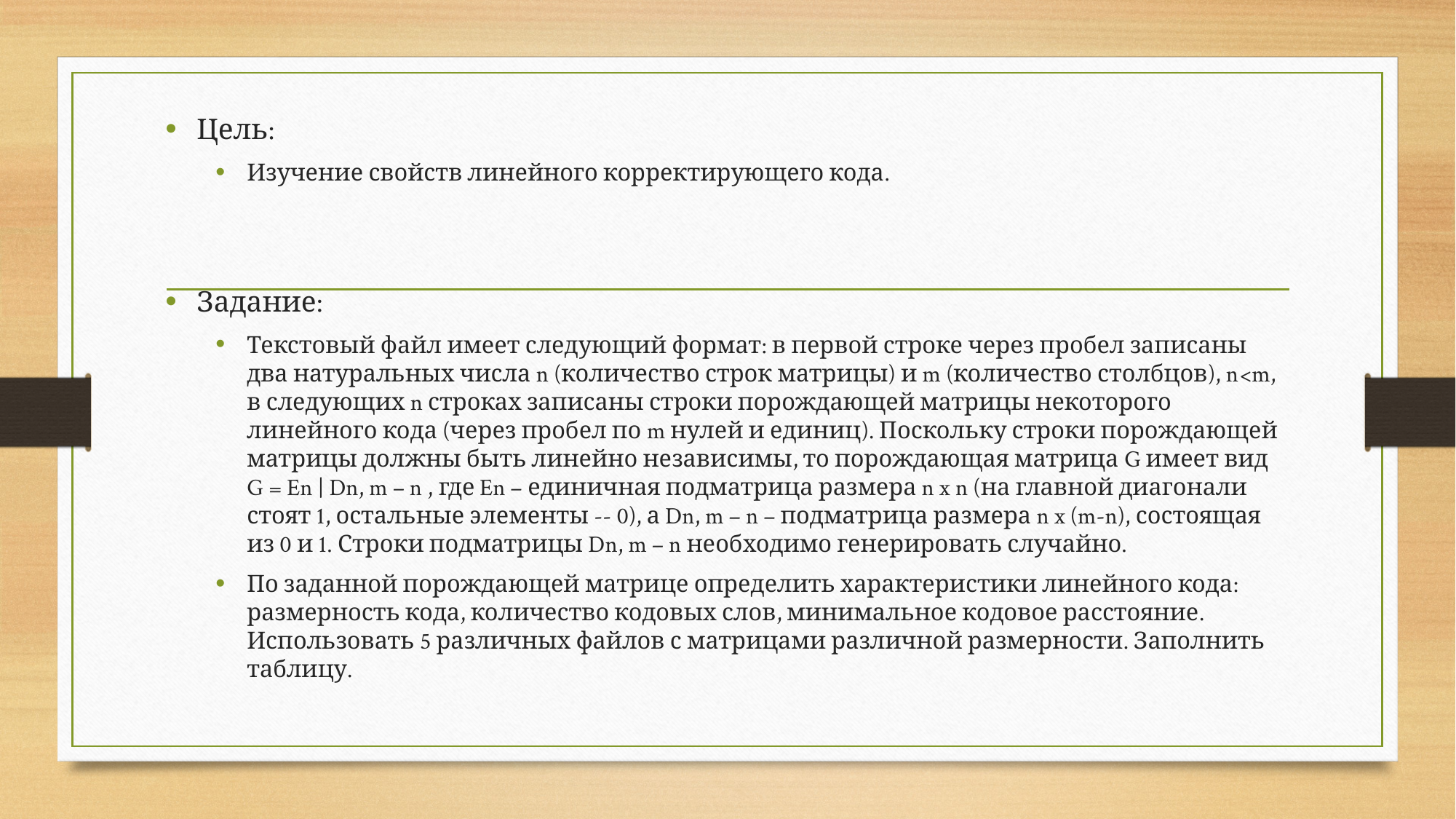

Цель:
Изучение свойств линейного корректирующего кода.

Задание:
Текстовый файл имеет следующий формат: в первой строке через пробел записаны два натуральных числа n (количество строк матрицы) и m (количество столбцов), n<m, в следующих n строках записаны строки порождающей матрицы некоторого линейного кода (через пробел по m нулей и единиц). Поскольку строки порождающей матрицы должны быть линейно независимы, то порождающая матрица G имеет вид G = En | Dn, m – n , где En – единичная подматрица размера n x n (на главной диагонали стоят 1, остальные элементы -- 0), а Dn, m – n – подматрица размера n x (m-n), состоящая из 0 и 1. Строки подматрицы Dn, m – n необходимо генерировать случайно.
По заданной порождающей матрице определить характеристики линейного кода: размерность кода, количество кодовых слов, минимальное кодовое расстояние. Использовать 5 различных файлов с матрицами различной размерности. Заполнить таблицу.